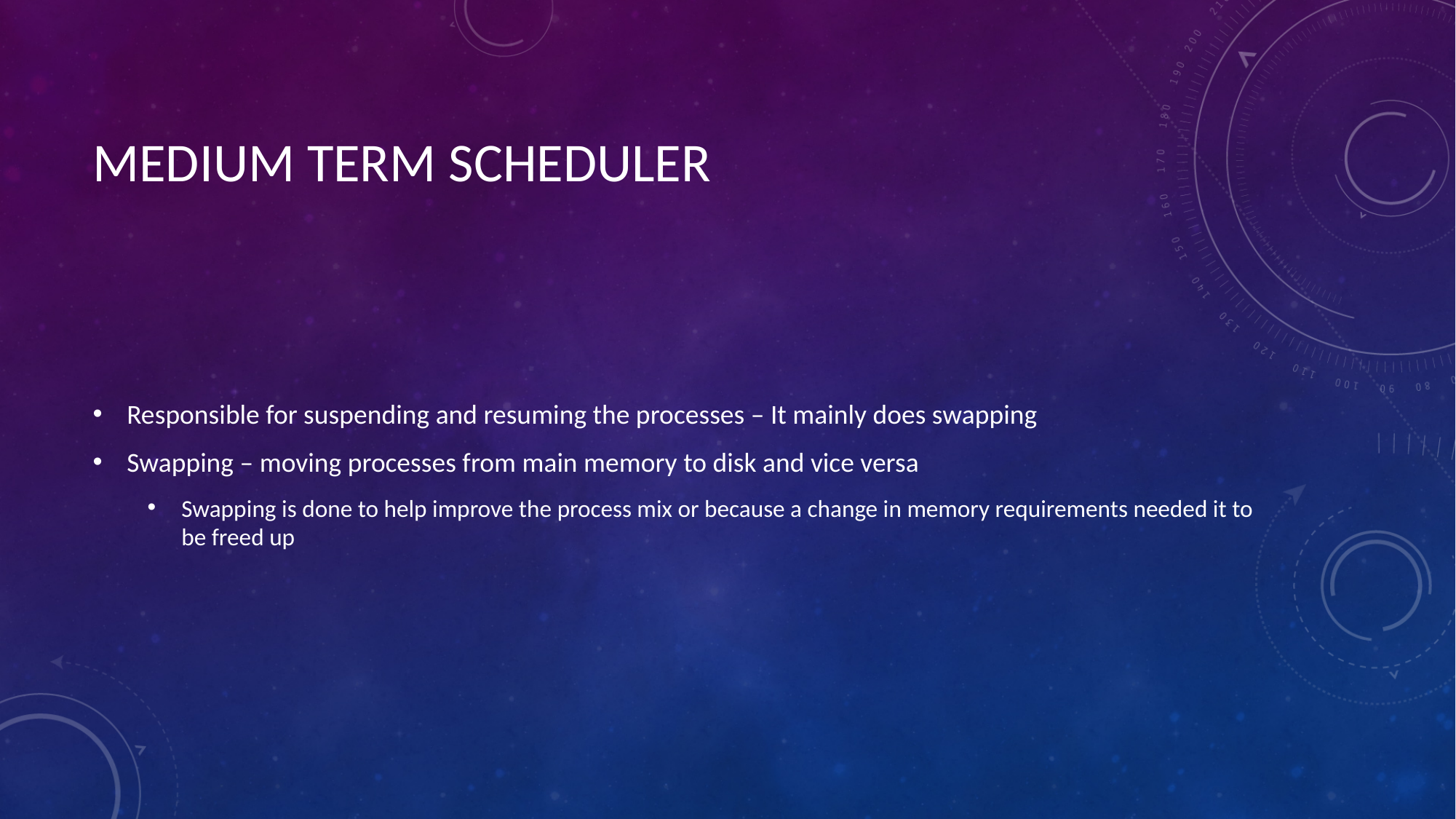

# Medium Term Scheduler
Responsible for suspending and resuming the processes – It mainly does swapping
Swapping – moving processes from main memory to disk and vice versa
Swapping is done to help improve the process mix or because a change in memory requirements needed it to be freed up